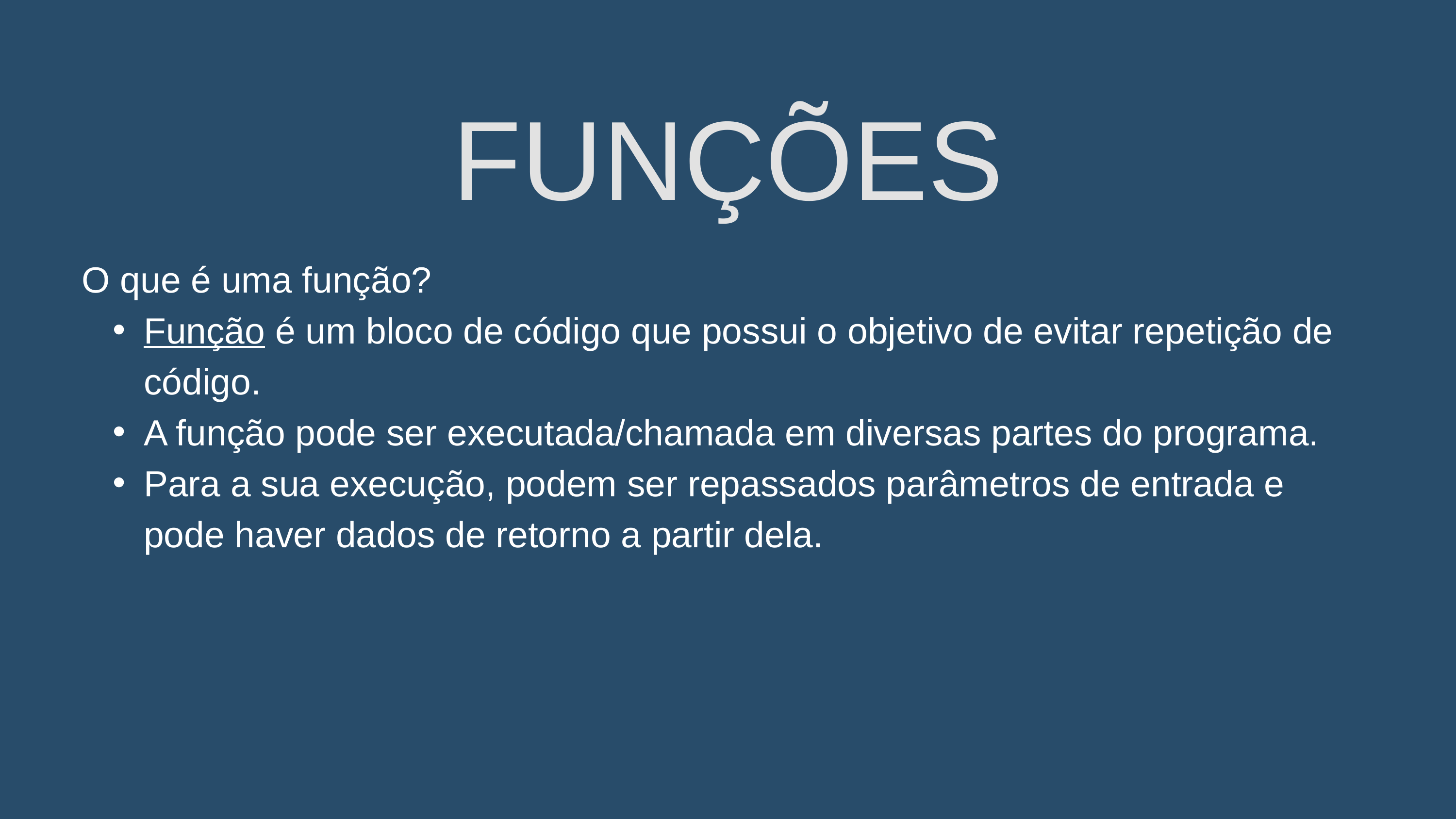

FUNÇÕES
O que é uma função?
Função é um bloco de código que possui o objetivo de evitar repetição de código.
A função pode ser executada/chamada em diversas partes do programa.
Para a sua execução, podem ser repassados parâmetros de entrada e pode haver dados de retorno a partir dela.